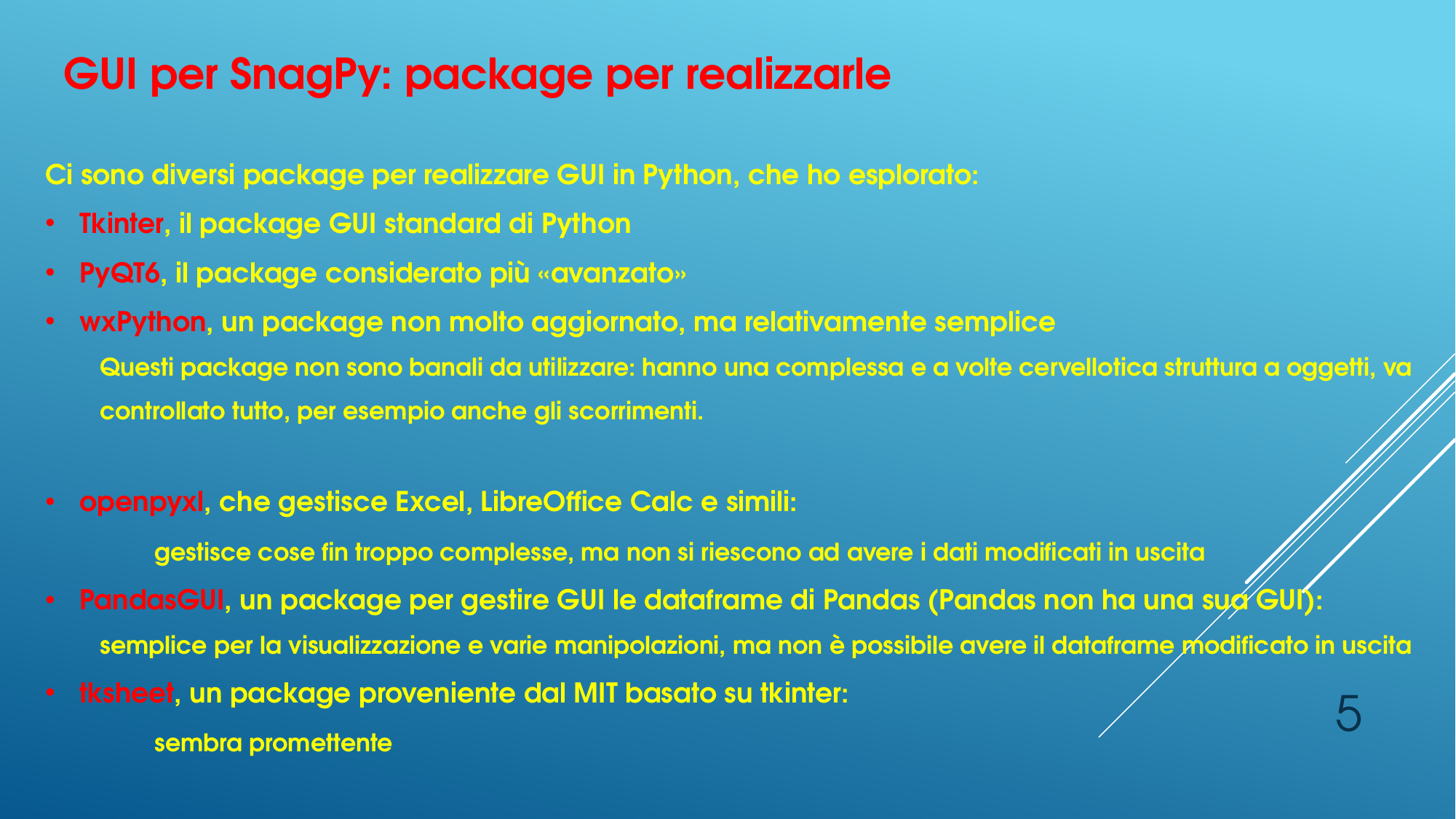

GUI per SnagPy: package per realizzarle
Ci sono diversi package per realizzare GUI in Python, che ho esplorato:
Tkinter, il package GUI standard di Python
PyQT6, il package considerato più «avanzato»
wxPython, un package non molto aggiornato, ma relativamente semplice
Questi package non sono banali da utilizzare: hanno una complessa e a volte cervellotica struttura a oggetti, va controllato tutto, per esempio anche gli scorrimenti.

openpyxl, che gestisce Excel, LibreOffice Calc e simili:
	gestisce cose fin troppo complesse, ma non si riescono ad avere i dati modificati in uscita
PandasGUI, un package per gestire GUI le dataframe di Pandas (Pandas non ha una sua GUI):
semplice per la visualizzazione e varie manipolazioni, ma non è possibile avere il dataframe modificato in uscita
tksheet, un package proveniente dal MIT basato su tkinter:
	sembra promettente
5